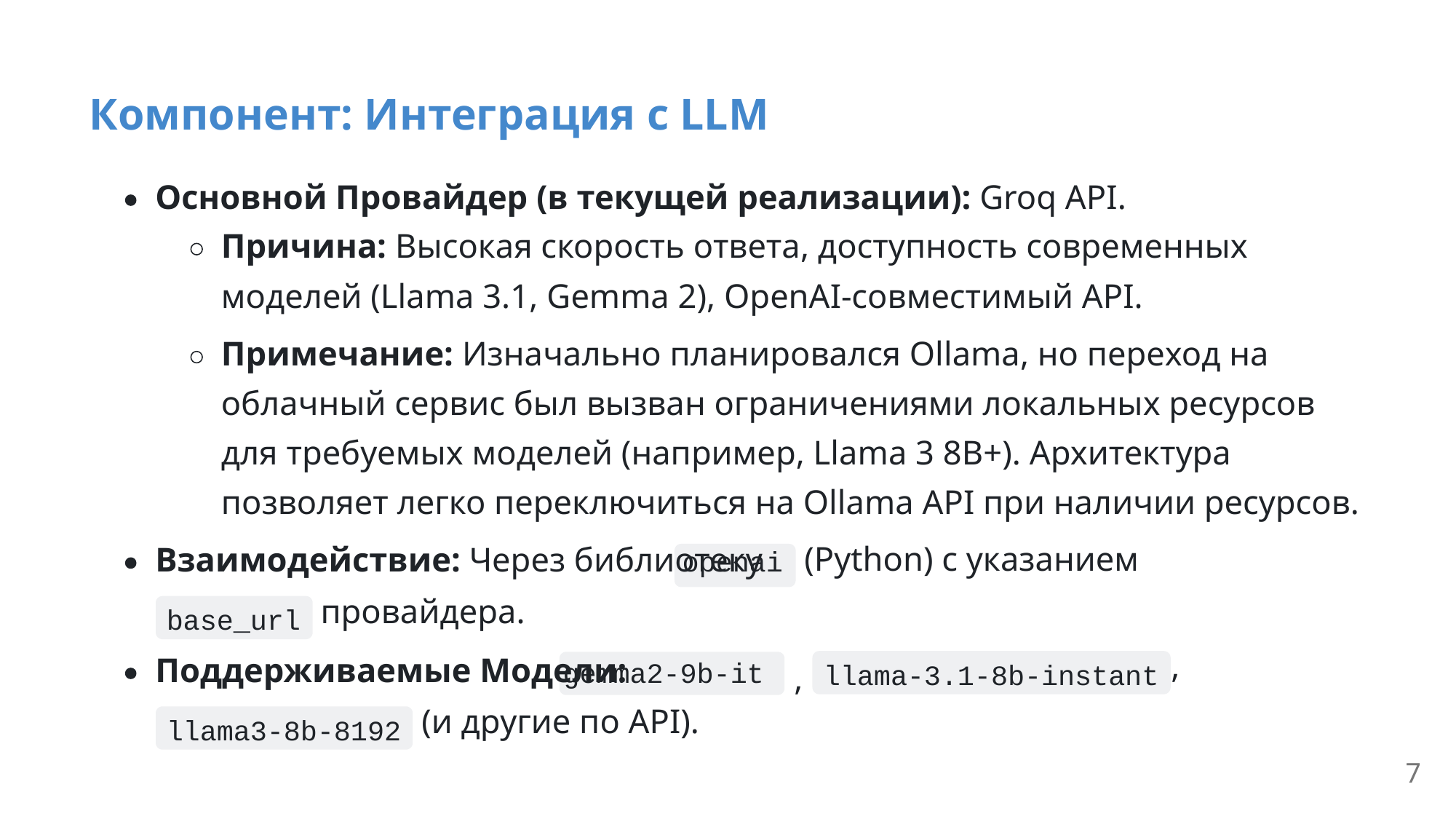

Компонент: Интеграция с LLM
Основной Провайдер (в текущей реализации): Groq API.

Причина: Высокая скорость ответа, доступность современных

моделей (Llama 3.1, Gemma 2), OpenAI-совместимый API.
Примечание: Изначально планировался Ollama, но переход на

облачный сервис был вызван ограничениями локальных ресурсов
для требуемых моделей (например, Llama 3 8B+). Архитектура
позволяет легко переключиться на Ollama API при наличии ресурсов.
 (Python) с указанием
Взаимодействие: Через библиотеку
openai

 провайдера.

base_url
,
Поддерживаемые Модели:

gemma2-9b-it
llama-3.1-8b-instant
,

 (и другие по API).

llama3-8b-8192
7